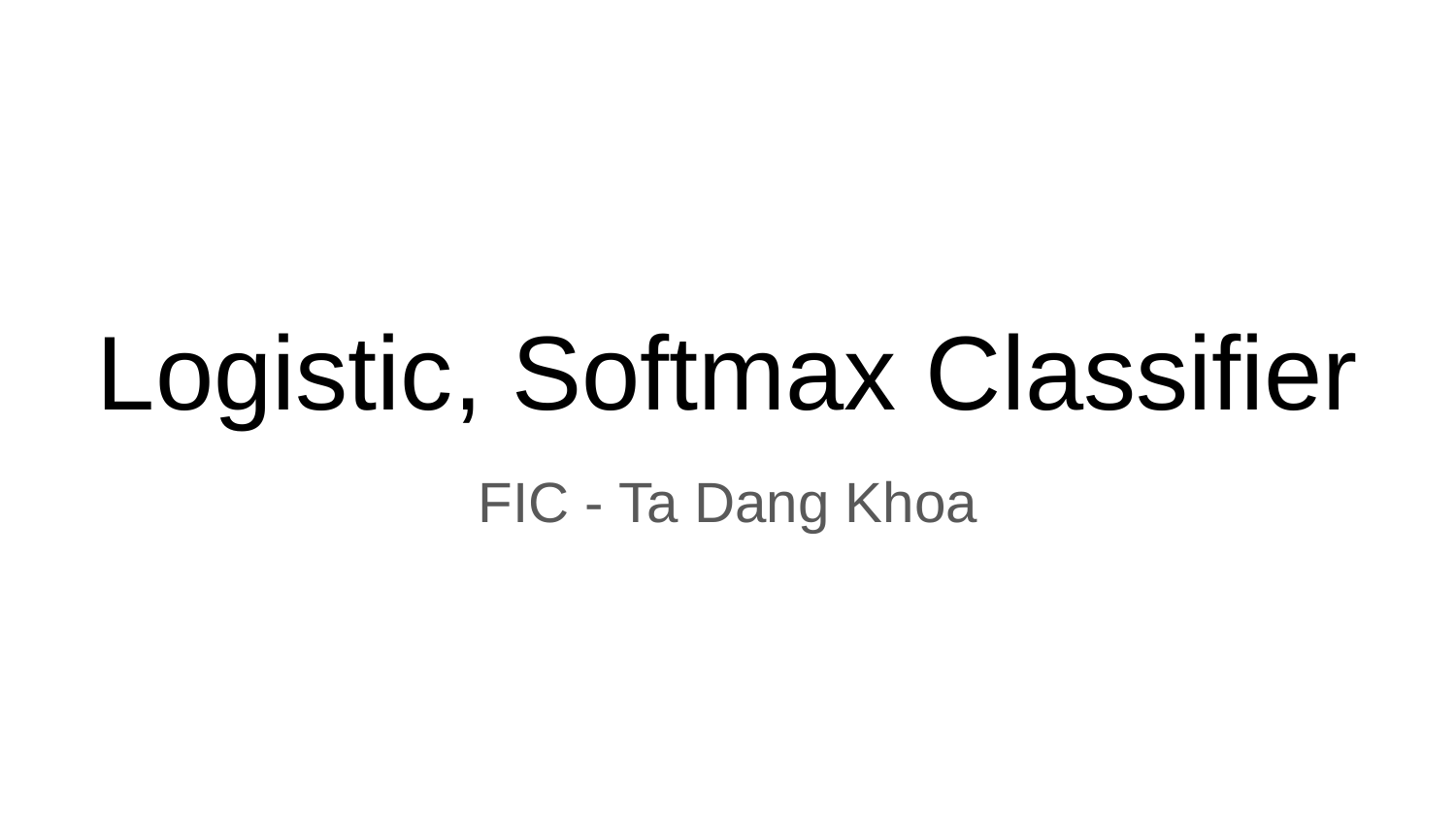

# Logistic, Softmax Classifier
FIC - Ta Dang Khoa